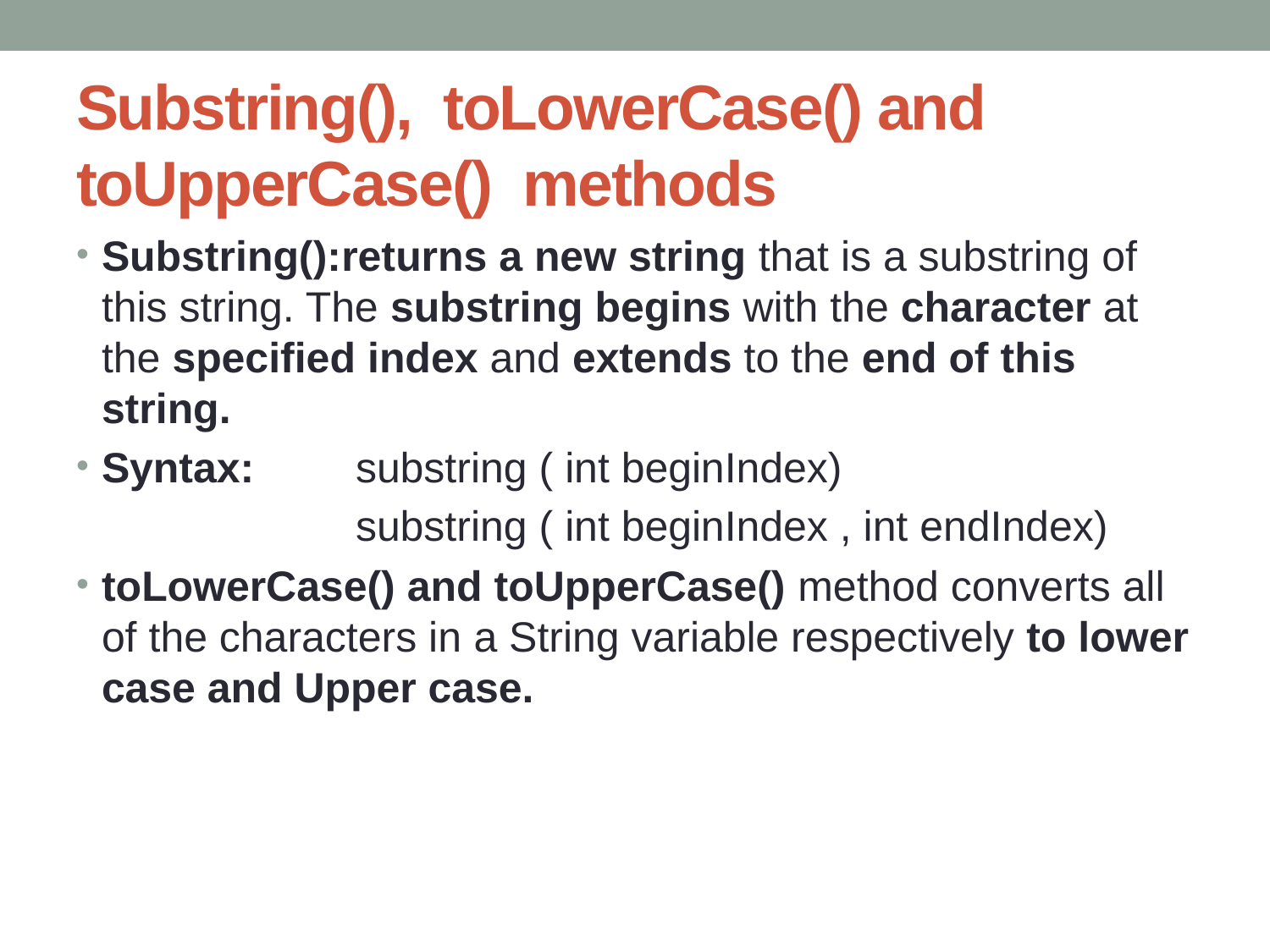

# Substring(),  toLowerCase() and toUpperCase()  methods
Substring():returns a new string that is a substring of this string. The substring begins with the character at the specified index and extends to the end of this string.
Syntax:	substring ( int beginIndex)
			substring ( int beginIndex , int endIndex)
toLowerCase() and toUpperCase() method converts all of the characters in a String variable respectively to lower case and Upper case.